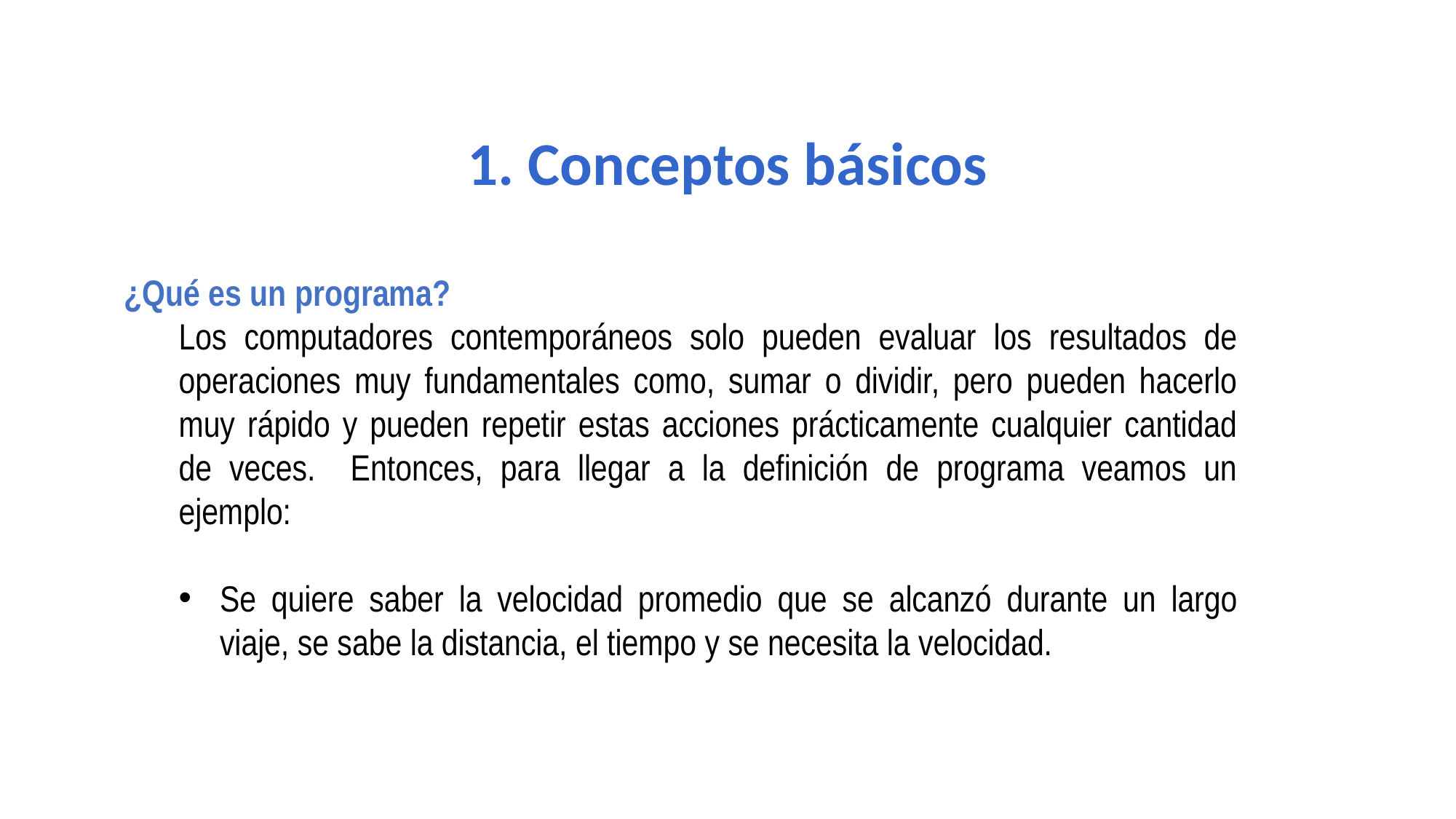

1. Conceptos básicos
¿Qué es un programa?
Los computadores contemporáneos solo pueden evaluar los resultados de operaciones muy fundamentales como, sumar o dividir, pero pueden hacerlo muy rápido y pueden repetir estas acciones prácticamente cualquier cantidad de veces.  Entonces, para llegar a la definición de programa veamos un ejemplo:

Se quiere saber la velocidad promedio que se alcanzó durante un largo viaje, se sabe la distancia, el tiempo y se necesita la velocidad.